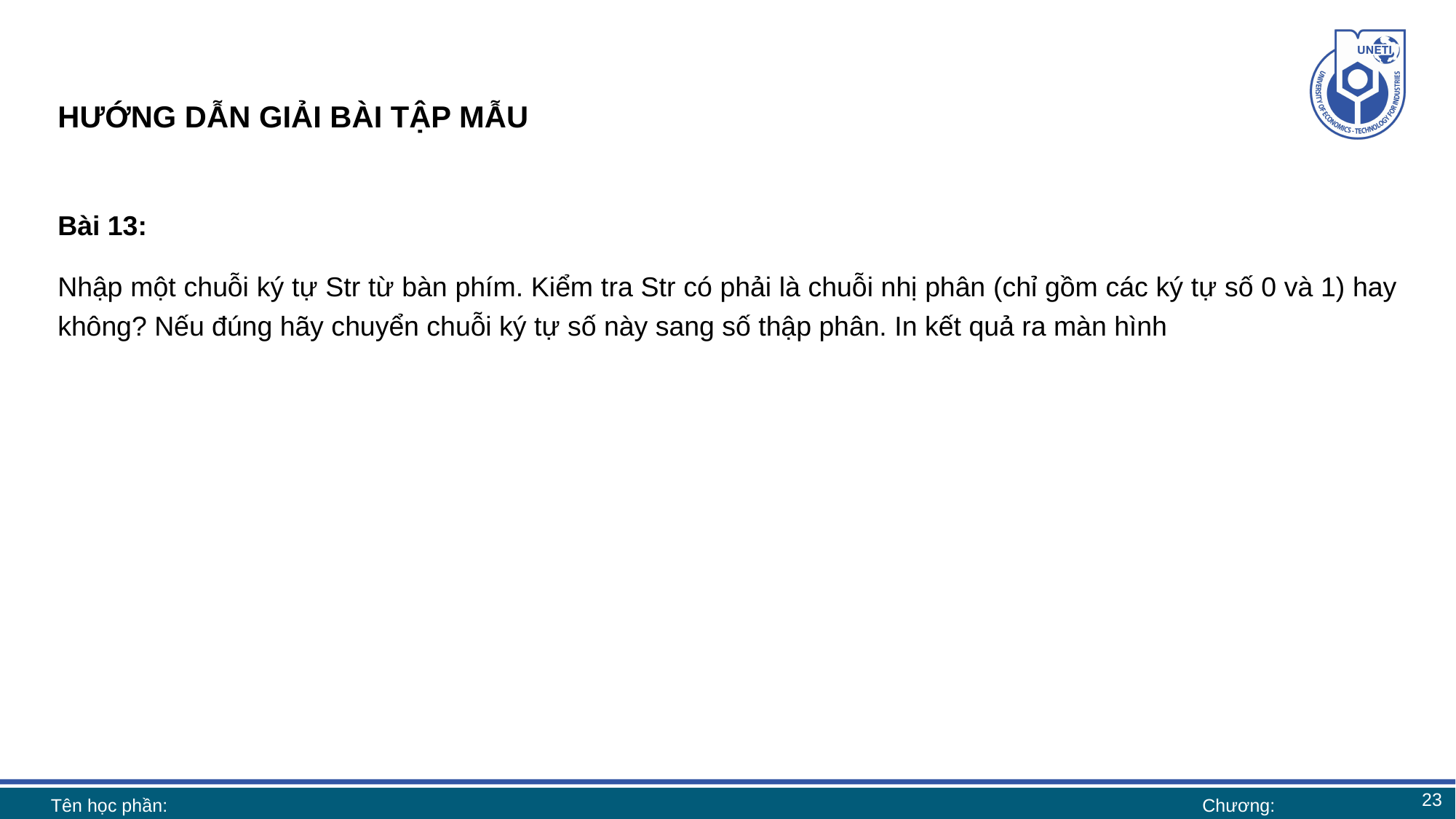

# HƯỚNG DẪN GIẢI BÀI TẬP MẪU
Bài 13:
Nhập một chuỗi ký tự Str từ bàn phím. Kiểm tra Str có phải là chuỗi nhị phân (chỉ gồm các ký tự số 0 và 1) hay không? Nếu đúng hãy chuyển chuỗi ký tự số này sang số thập phân. In kết quả ra màn hình
23
Tên học phần:
Chương: